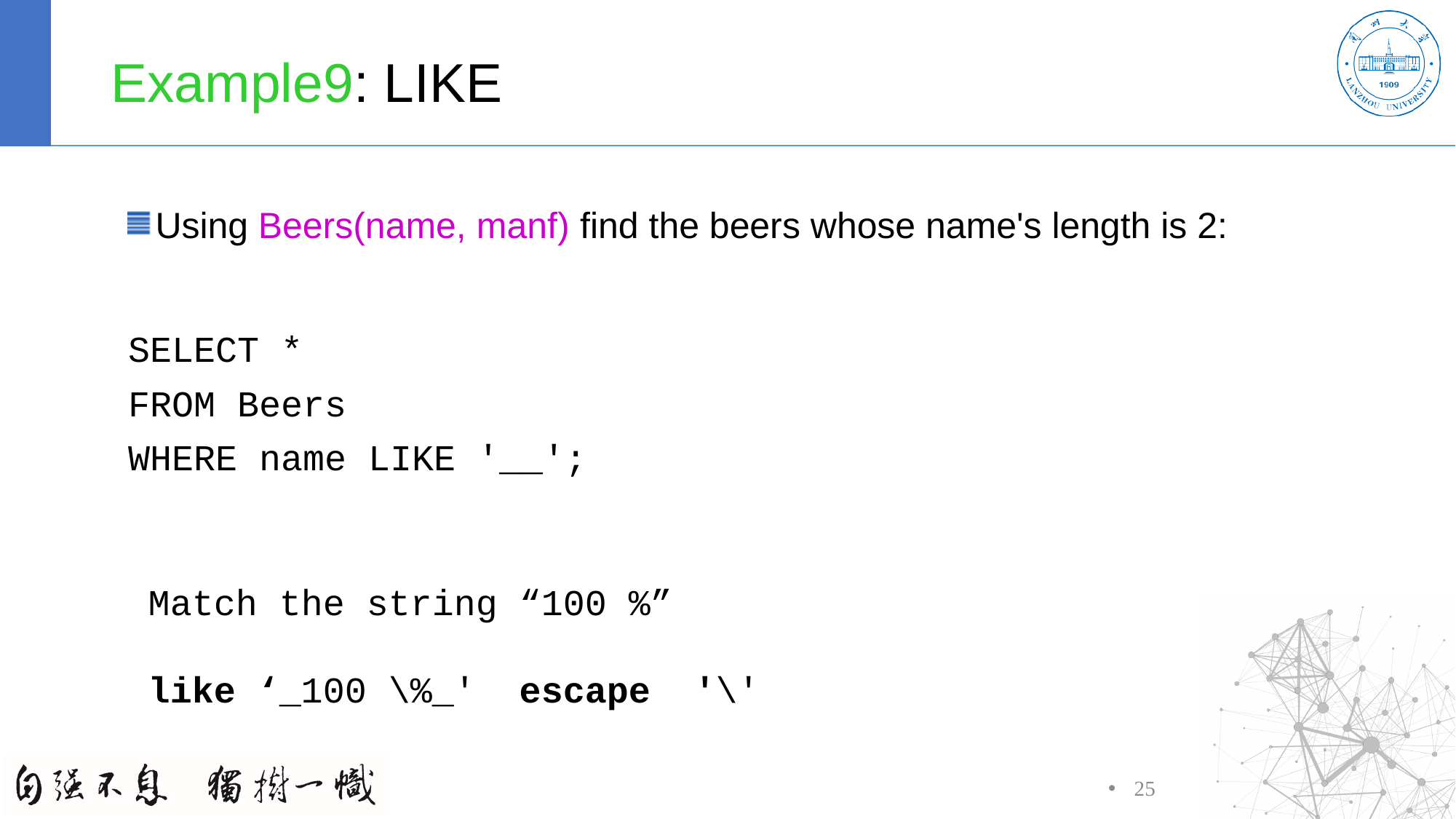

# Example9: LIKE
Using Beers(name, manf) find the beers whose name's length is 2:

SELECT *
FROM Beers
WHERE name LIKE '__';

Match the string “100 %”

like ‘_100 \%_'  escape  '\'

25